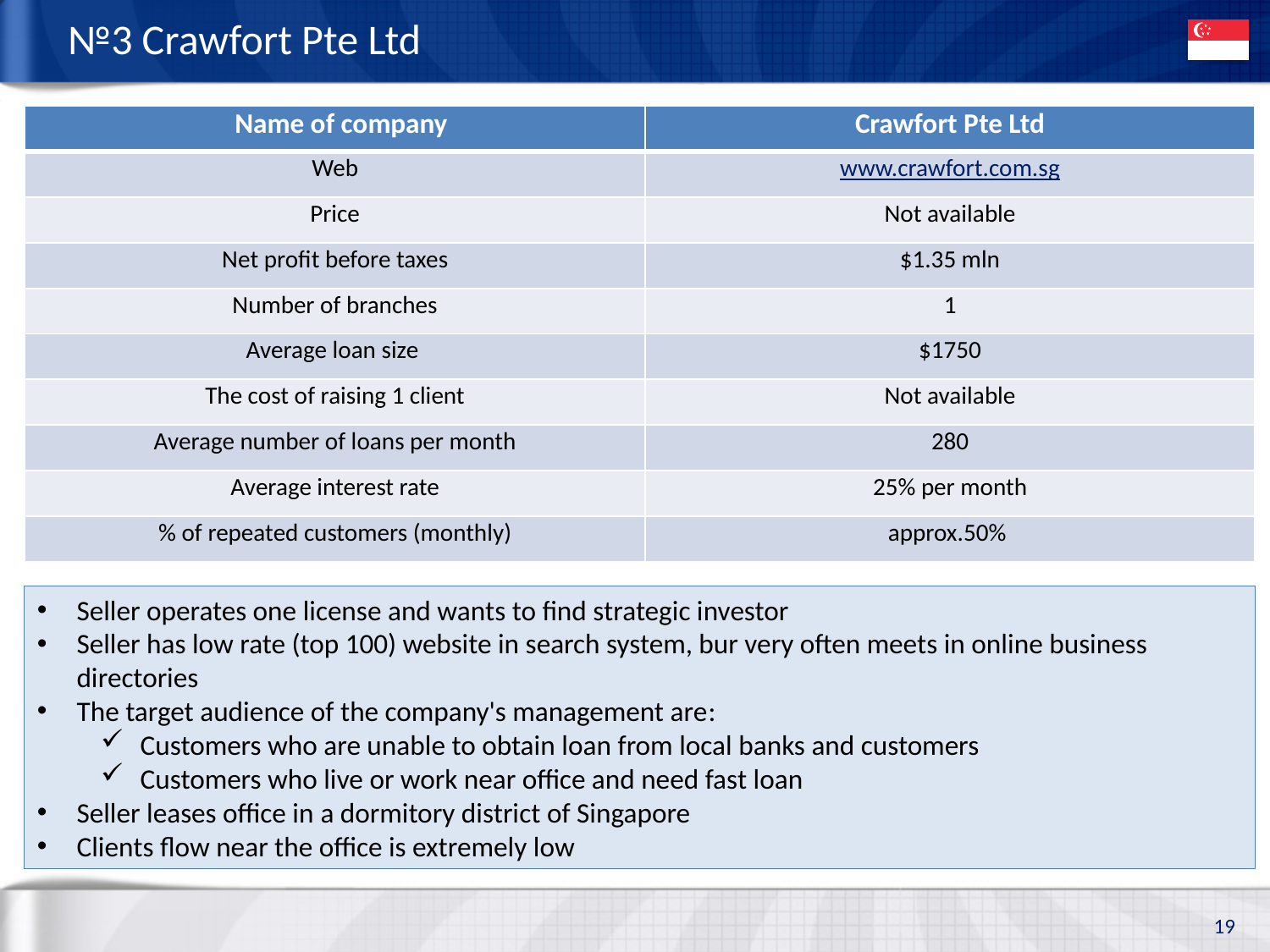

# №3 Crawfort Pte Ltd
| Name of company | Crawfort Pte Ltd |
| --- | --- |
| Web | www.crawfort.com.sg |
| Price | Not available |
| Net profit before taxes | $1.35 mln |
| Number of branches | 1 |
| Average loan size | $1750 |
| The cost of raising 1 client | Not available |
| Average number of loans per month | 280 |
| Average interest rate | 25% per month |
| % of repeated customers (monthly) | approx.50% |
Seller operates one license and wants to find strategic investor
Seller has low rate (top 100) website in search system, bur very often meets in online business directories
The target audience of the company's management are:
Customers who are unable to obtain loan from local banks and customers
Customers who live or work near office and need fast loan
Seller leases office in a dormitory district of Singapore
Clients flow near the office is extremely low
19